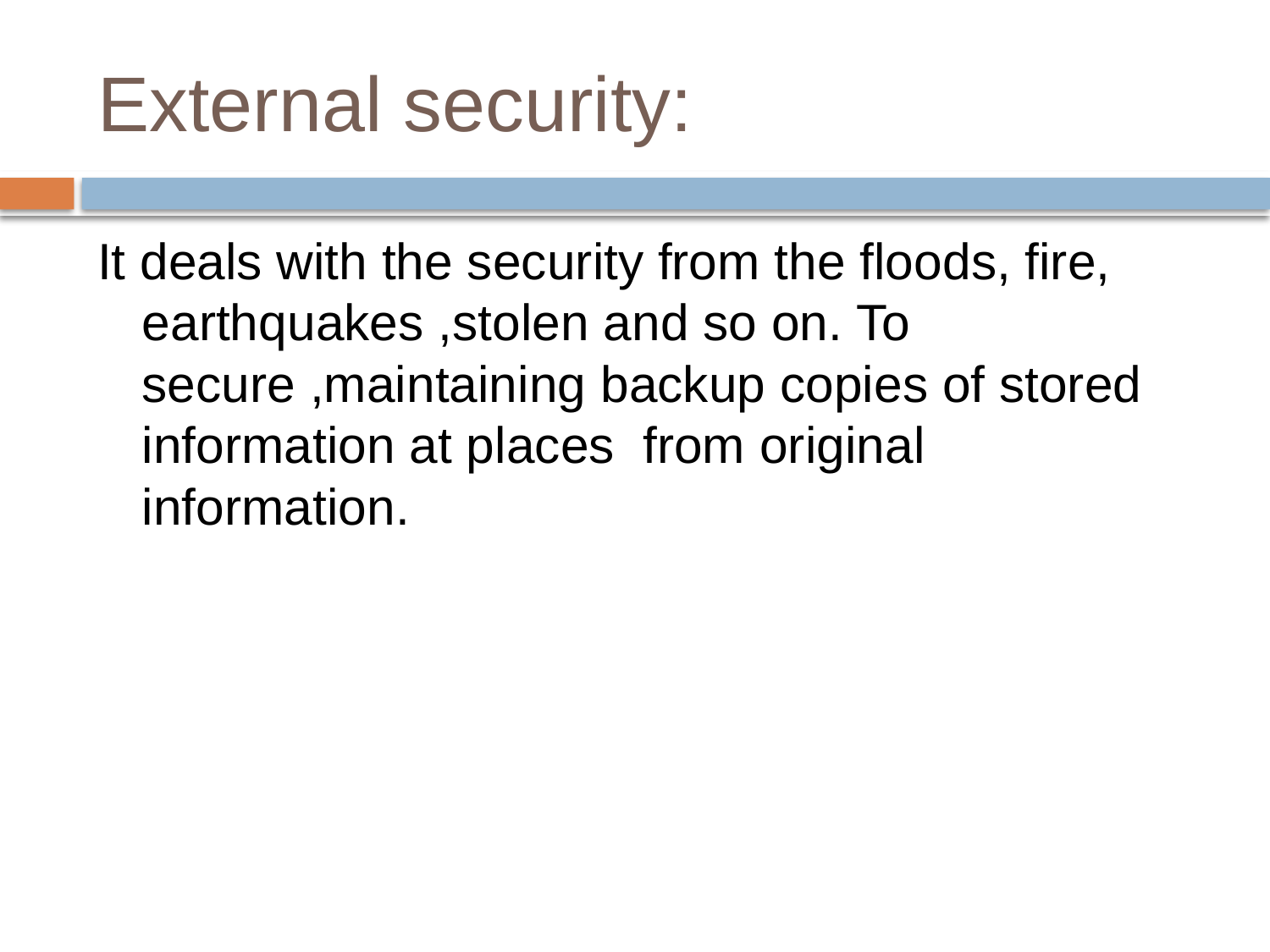

# External security:
It deals with the security from the floods, fire, earthquakes ,stolen and so on. To secure ,maintaining backup copies of stored information at places  from original information.